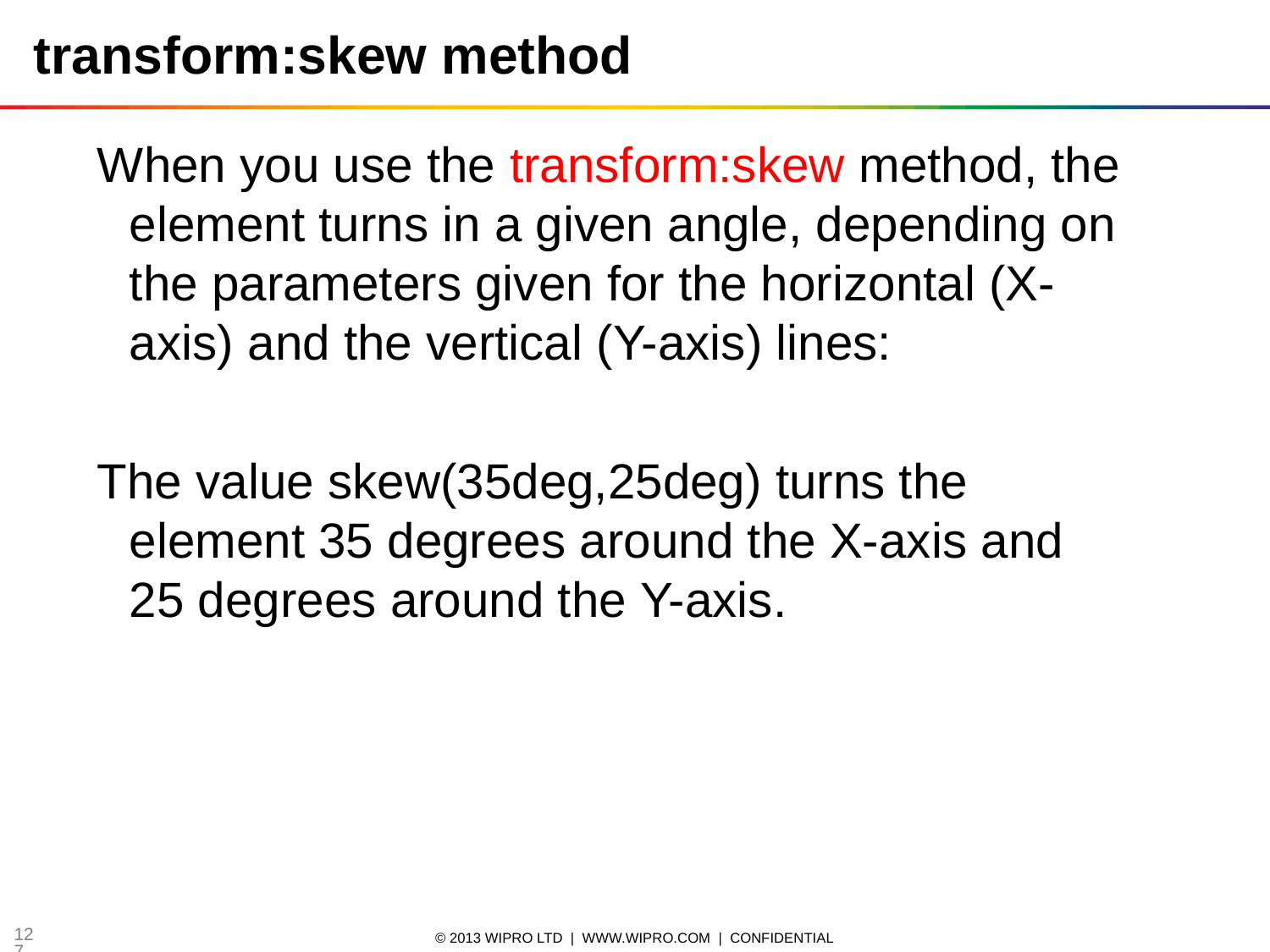

# transform:skew method
When you use the transform:skew method, the element turns in a given angle, depending on the parameters given for the horizontal (X-axis) and the vertical (Y-axis) lines:

The value skew(35deg,25deg) turns the element 35 degrees around the X-axis and 25 degrees around the Y-axis.